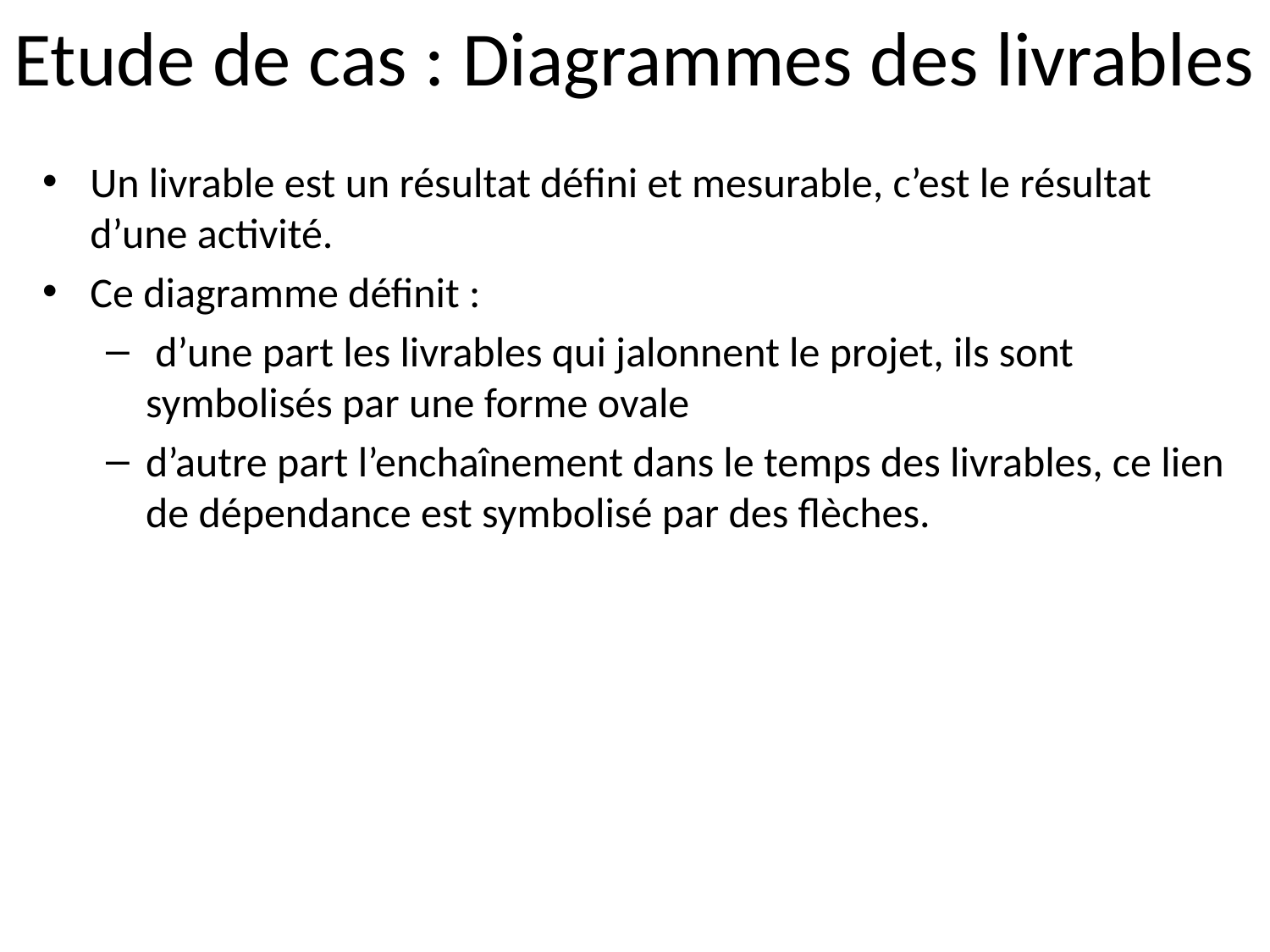

# Etude de cas : Diagrammes des livrables
Un livrable est un résultat défini et mesurable, c’est le résultat d’une activité.
Ce diagramme définit :
 d’une part les livrables qui jalonnent le projet, ils sont symbolisés par une forme ovale
d’autre part l’enchaînement dans le temps des livrables, ce lien de dépendance est symbolisé par des flèches.